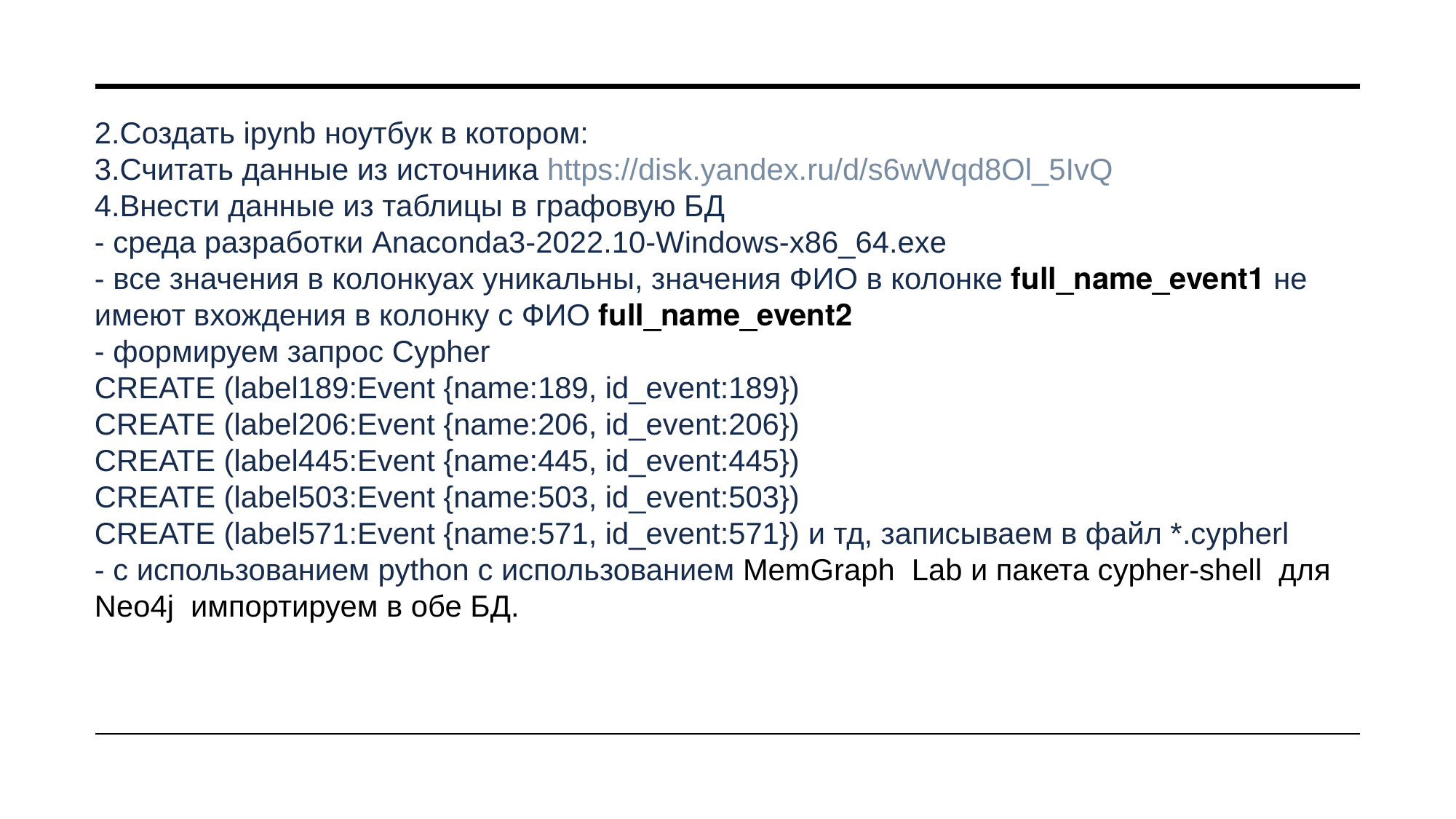

Создать ipynb ноутбук в котором:
Считать данные из источника https://disk.yandex.ru/d/s6wWqd8Ol_5IvQ
Внести данные из таблицы в графовую БД
- среда разработки Anaconda3-2022.10-Windows-x86_64.exe
- все значения в колонкуах уникальны, значения ФИО в колонке full_name_event1 не имеют вхождения в колонку с ФИО full_name_event2
- формируем запрос Cypher
CREATE (label189:Event {name:189, id_event:189})
CREATE (label206:Event {name:206, id_event:206})
CREATE (label445:Event {name:445, id_event:445})
CREATE (label503:Event {name:503, id_event:503})
CREATE (label571:Event {name:571, id_event:571}) и тд, записываем в файл *.cypherl
- с использованием python с использованием MemGraph  Lab и пакета cypher-shell  для Neo4j  импортируем в обе БД.